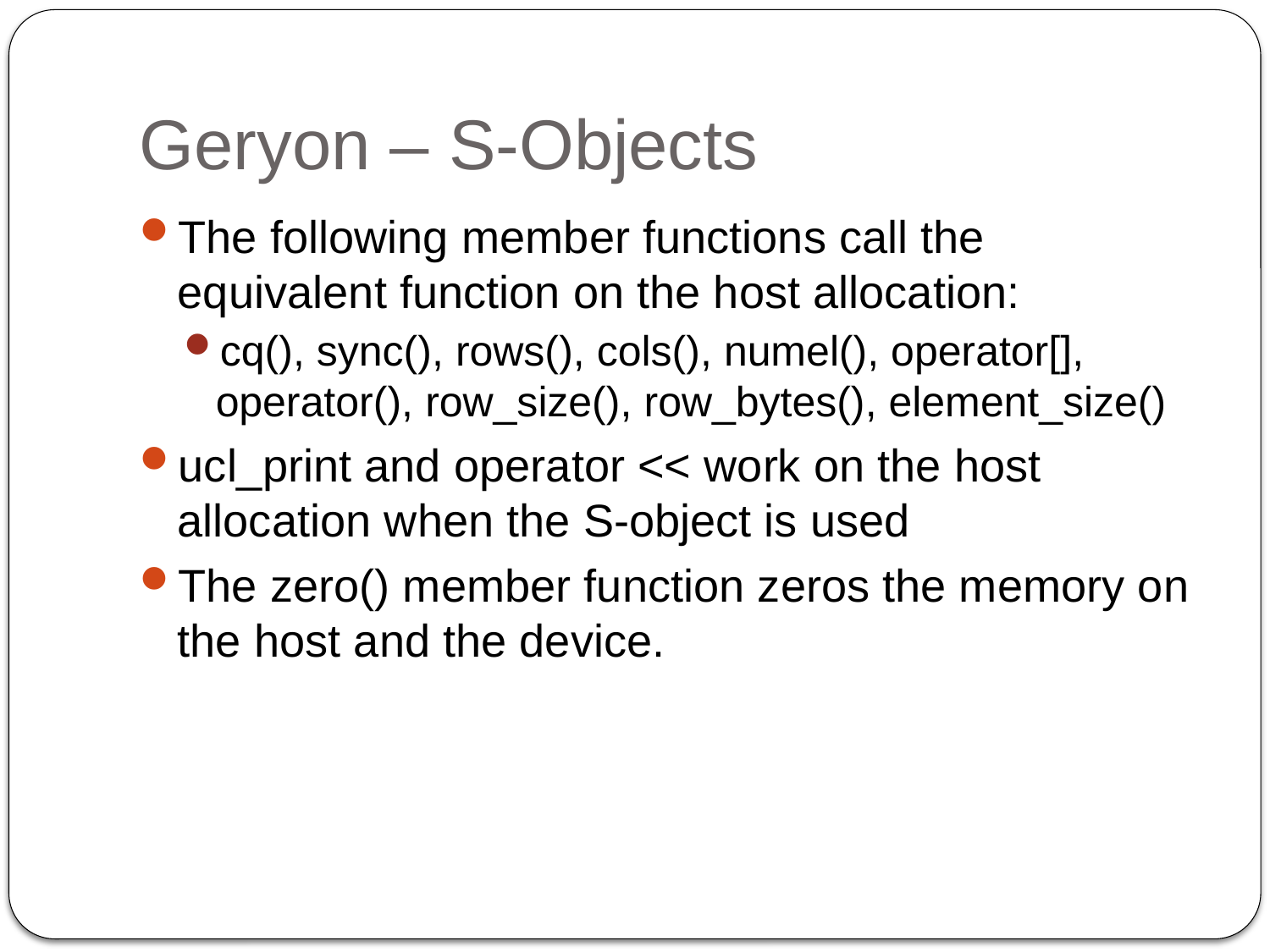

# Geryon – S-Objects
The following member functions call the equivalent function on the host allocation:
cq(), sync(), rows(), cols(), numel(), operator[], operator(), row_size(), row_bytes(), element_size()
ucl_print and operator << work on the host allocation when the S-object is used
The zero() member function zeros the memory on the host and the device.